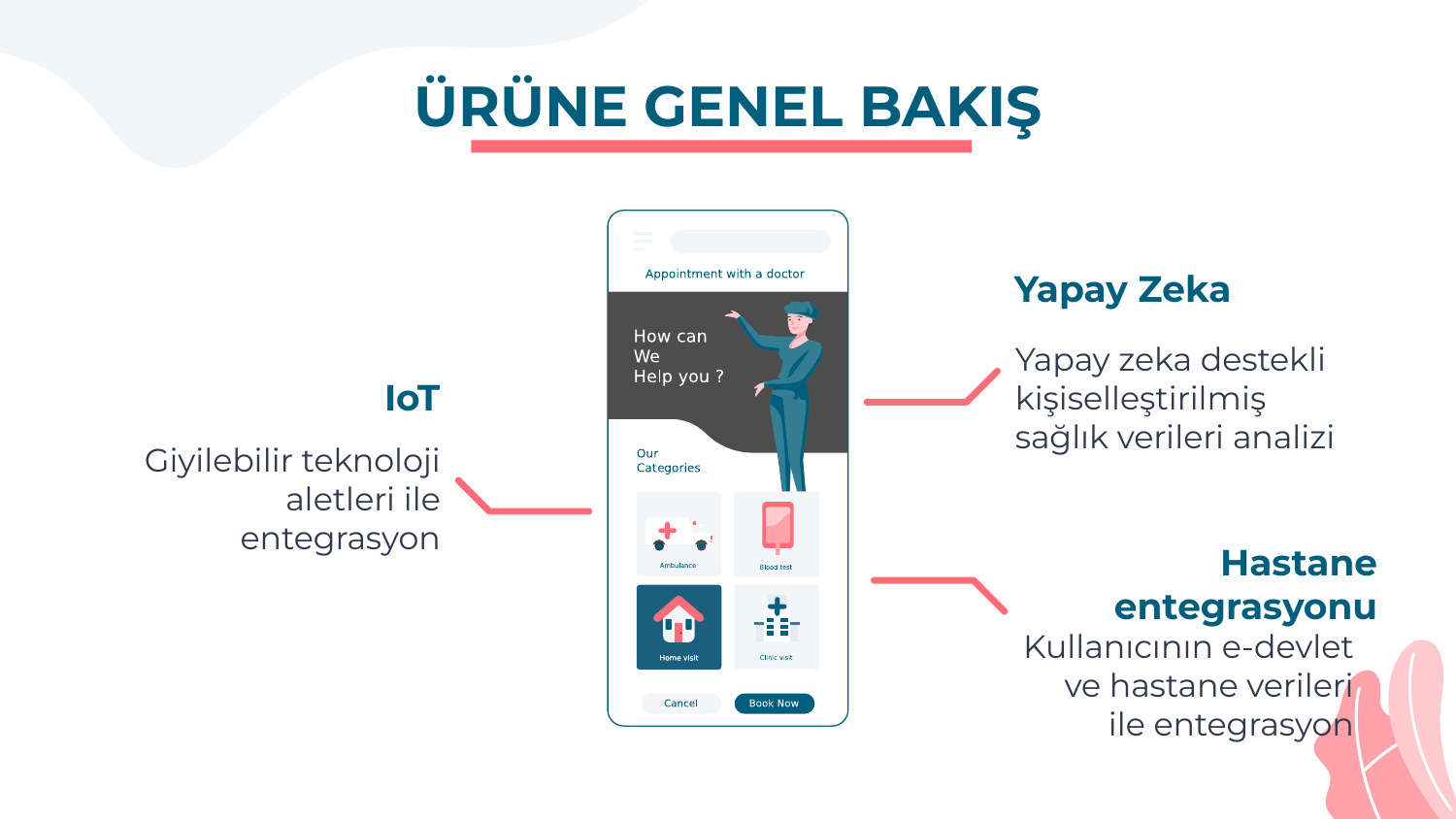

# ÜRÜNE GENEL BAKIŞ

Yapay Zeka
Yapay zeka destekli kişiselleştirilmiş sağlık verileri analizi
IoT

Giyilebilir teknoloji aletleri ile entegrasyon

Hastane entegrasyonu

Kullanıcının e-devlet ve hastane verileri ile entegrasyon